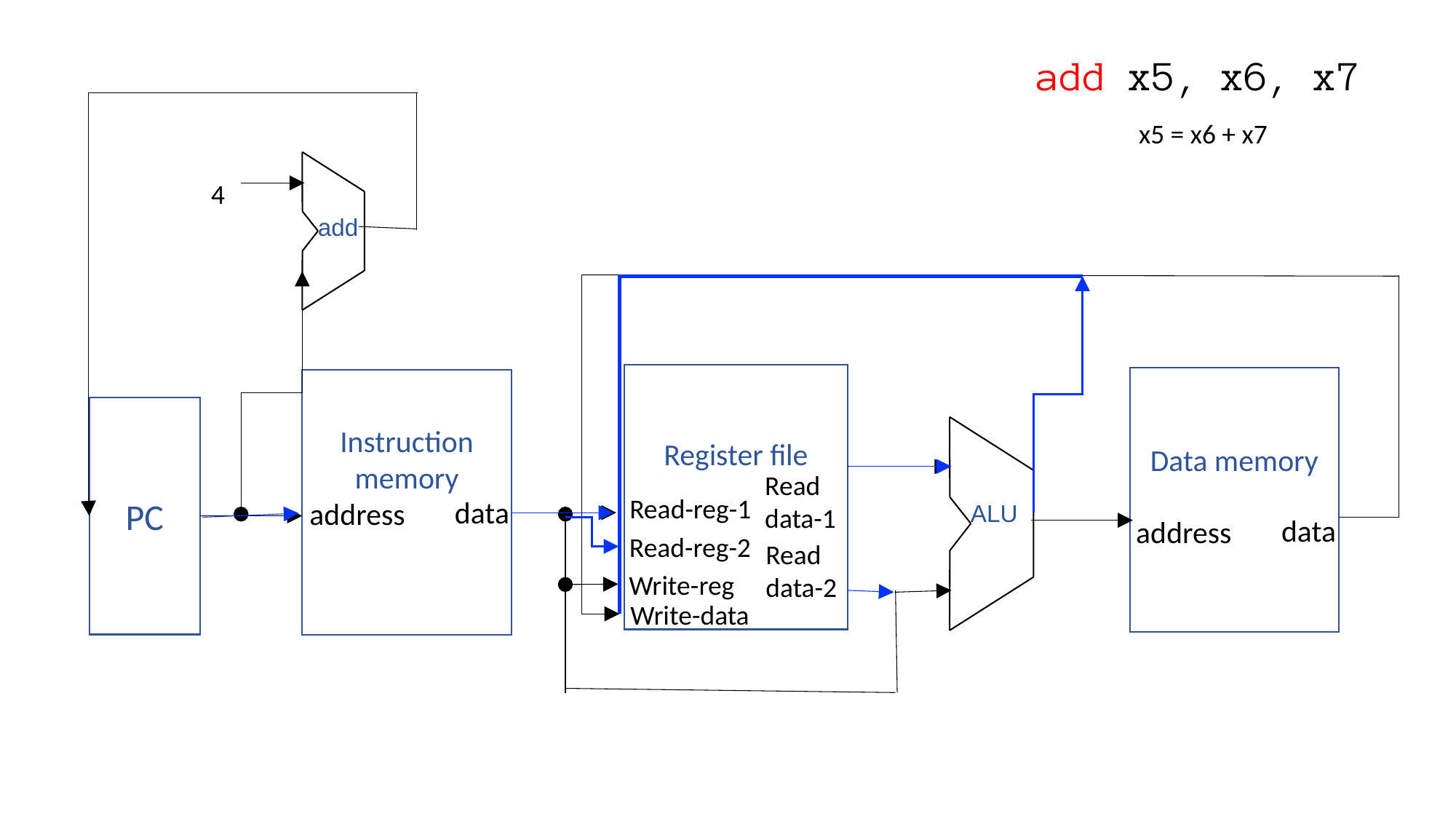

add x5, x6, x7

add

x5 = x6 + x7
4
Register file

ALU

Read
data-1
Read-reg-1
Read-reg-2
Write-reg
Write-data
Data memory

data
address
Instruction memory

PC
data
address
Read
data-2